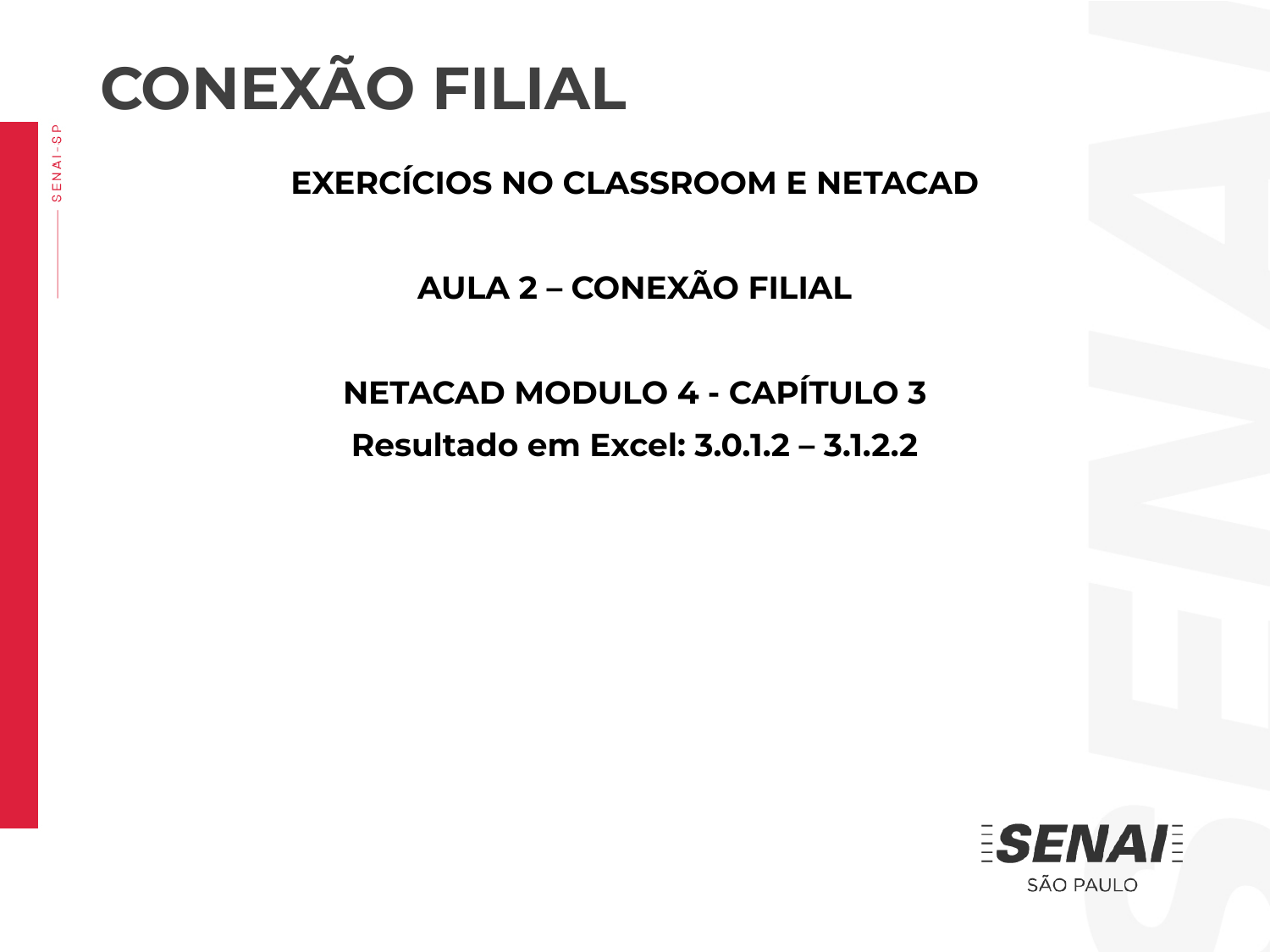

CONEXÃO FILIAL
EXERCÍCIOS NO CLASSROOM E NETACAD

AULA 2 – CONEXÃO FILIAL

NETACAD MODULO 4 - CAPÍTULO 3
Resultado em Excel: 3.0.1.2 – 3.1.2.2